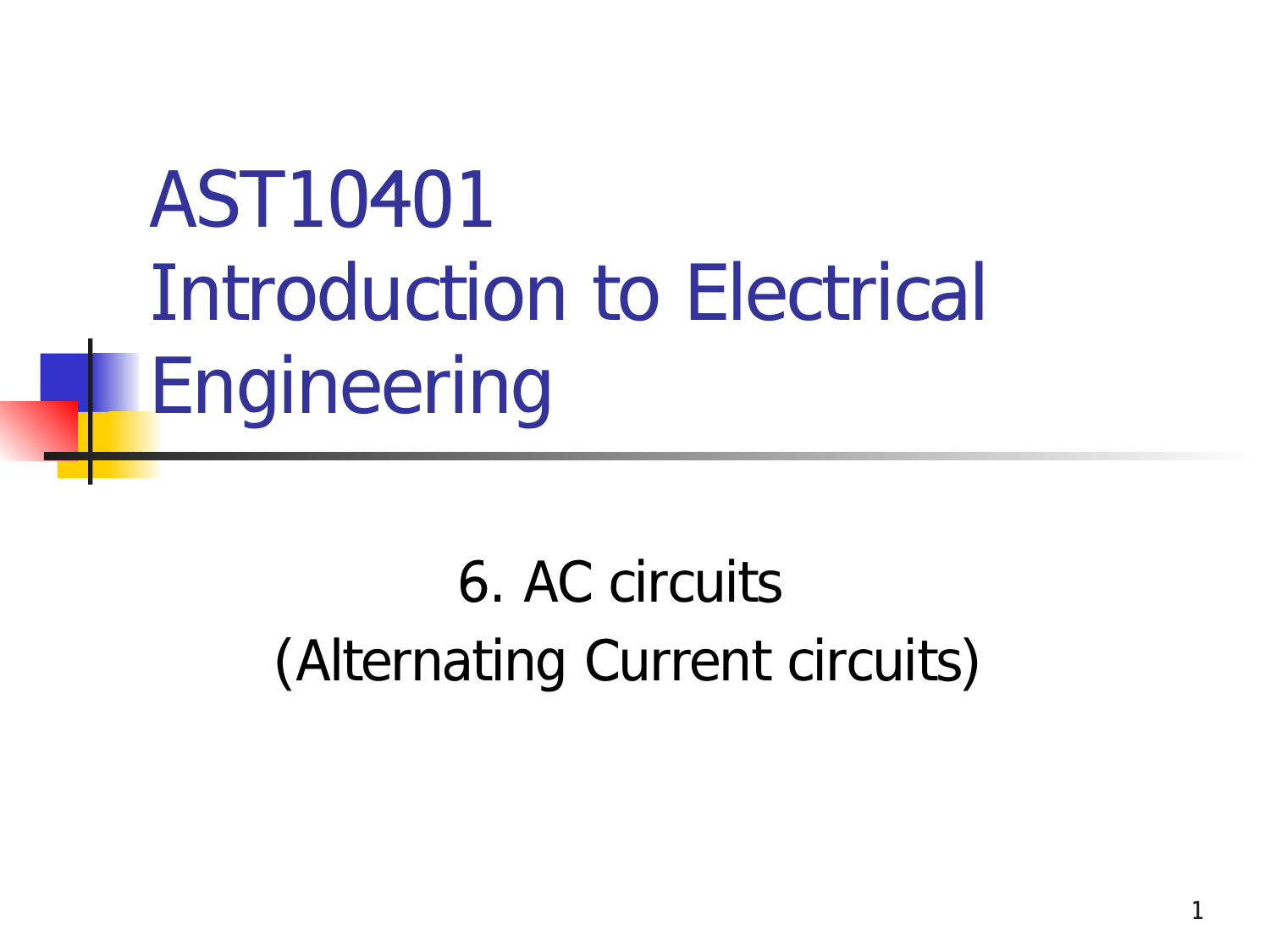

# AST10401 Introduction to Electrical Engineering
6. AC circuits
(Alternating Current circuits)
1